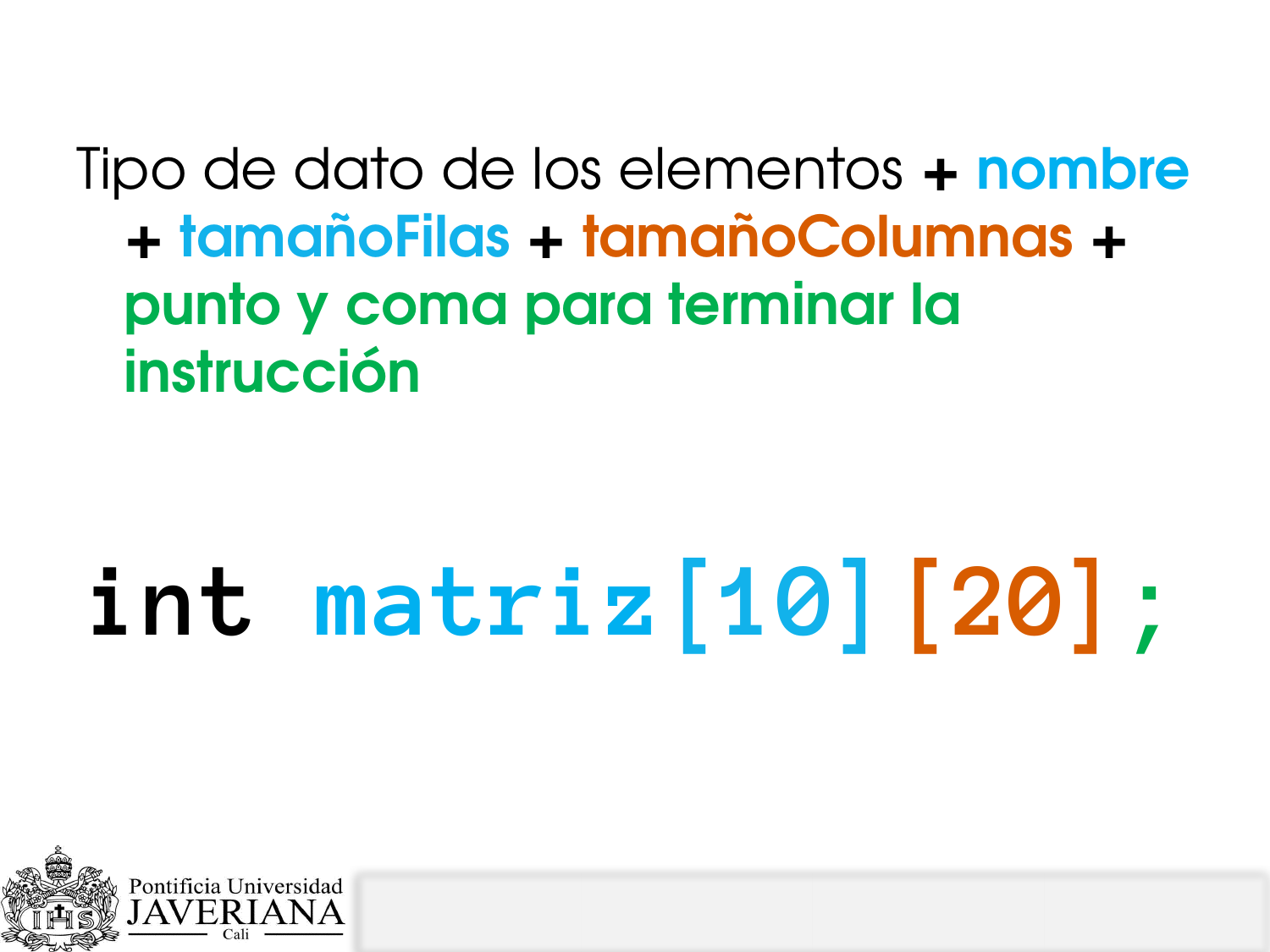

# ¿Cómo se define una matriz?
Tipo de dato de los elementos + nombre + tamañoFilas + tamañoColumnas + punto y coma para terminar la instrucción

int matriz[10][20];